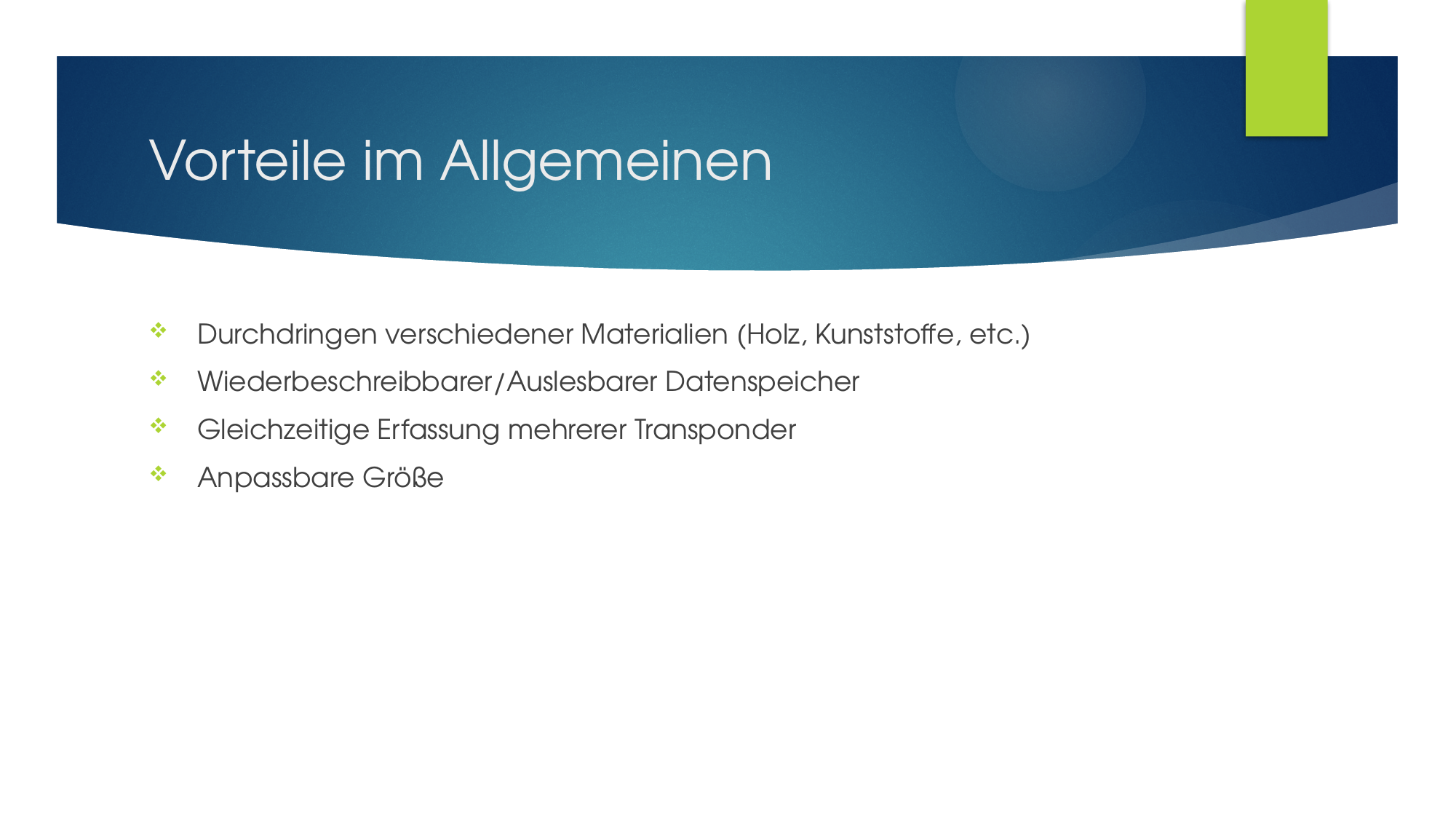

# Vorteile im Allgemeinen
 Durchdringen verschiedener Materialien (Holz, Kunststoffe, etc.)
 Wiederbeschreibbarer/Auslesbarer Datenspeicher
 Gleichzeitige Erfassung mehrerer Transponder
 Anpassbare Größe